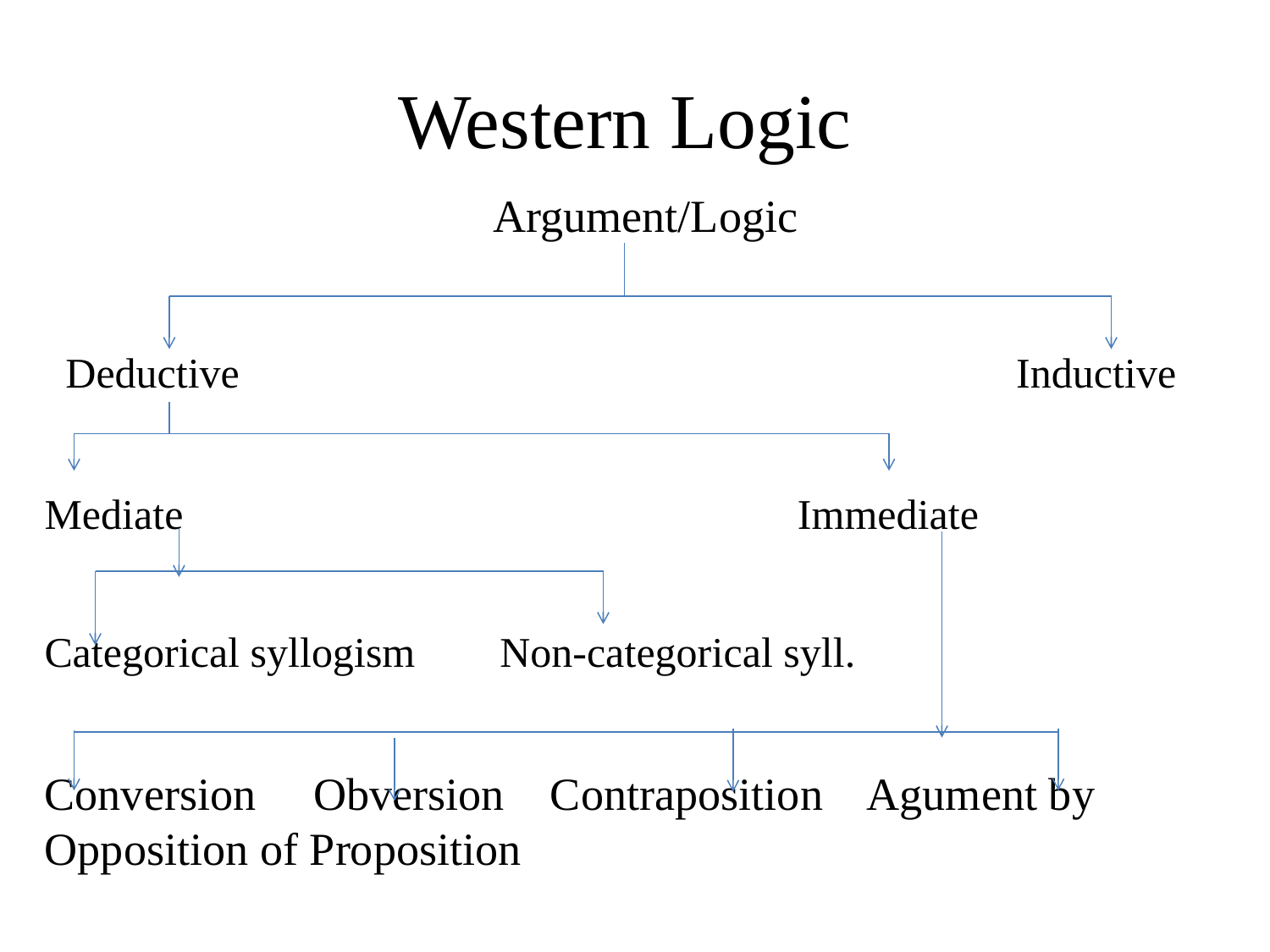

# Western Logic
Argument/Logic

  Deductive                                                       Inductive

Mediate                                                          Immediate

Categorical syllogism        Non-categorical syll.

Conversion     Obversion    Contraposition    Agument by      Opposition of Proposition